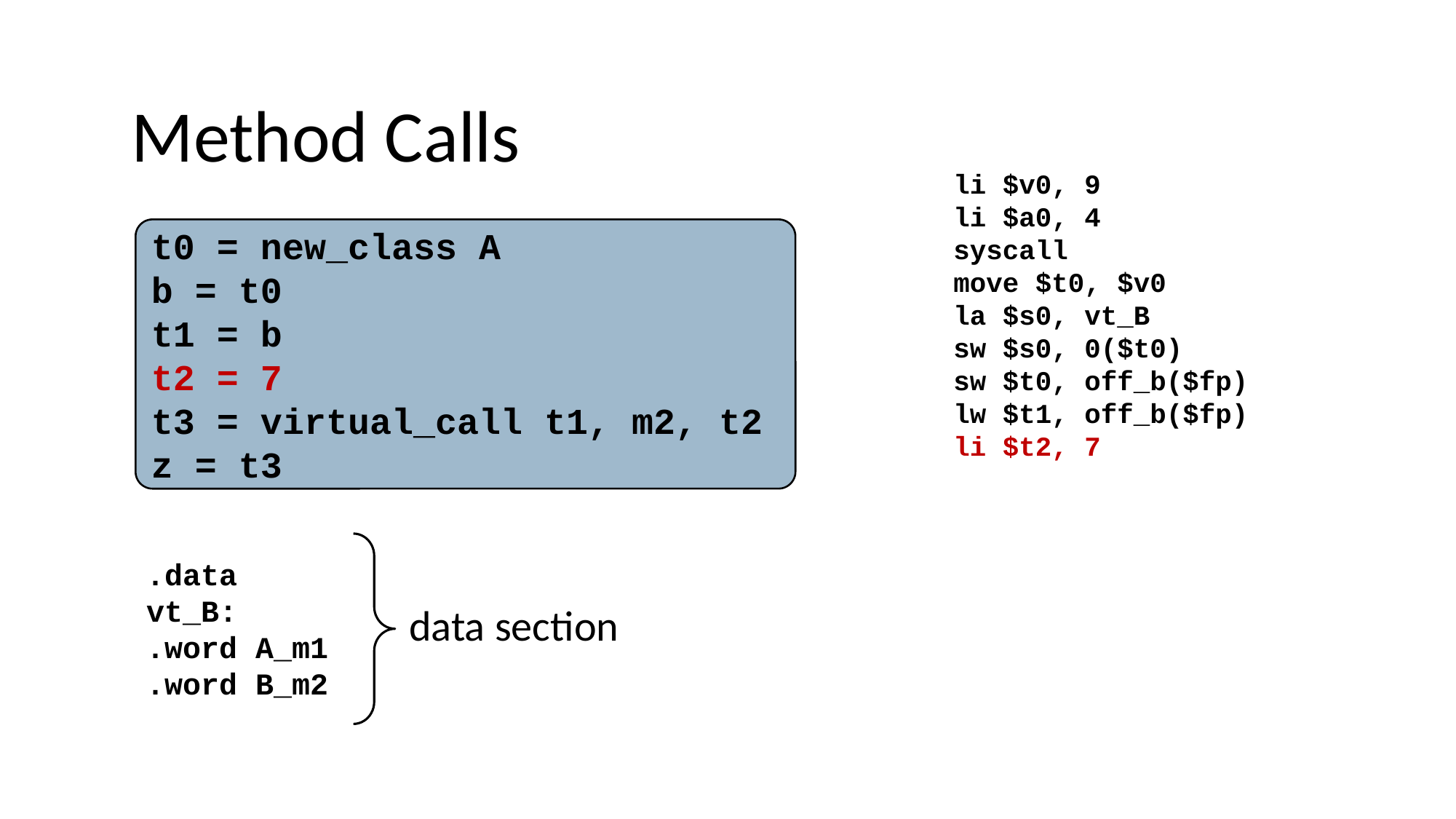

Method Calls
li $v0, 9
li $a0, 4
syscall
move $t0, $v0
la $s0, vt_B
sw $s0, 0($t0)
sw $t0, off_b($fp)
lw $t1, off_b($fp)
li $t2, 7
t0 = new_class A
b = t0
t1 = b
t2 = 7
t3 = virtual_call t1, m2, t2
z = t3

.data
vt_B:
.word A_m1
.word B_m2
data section